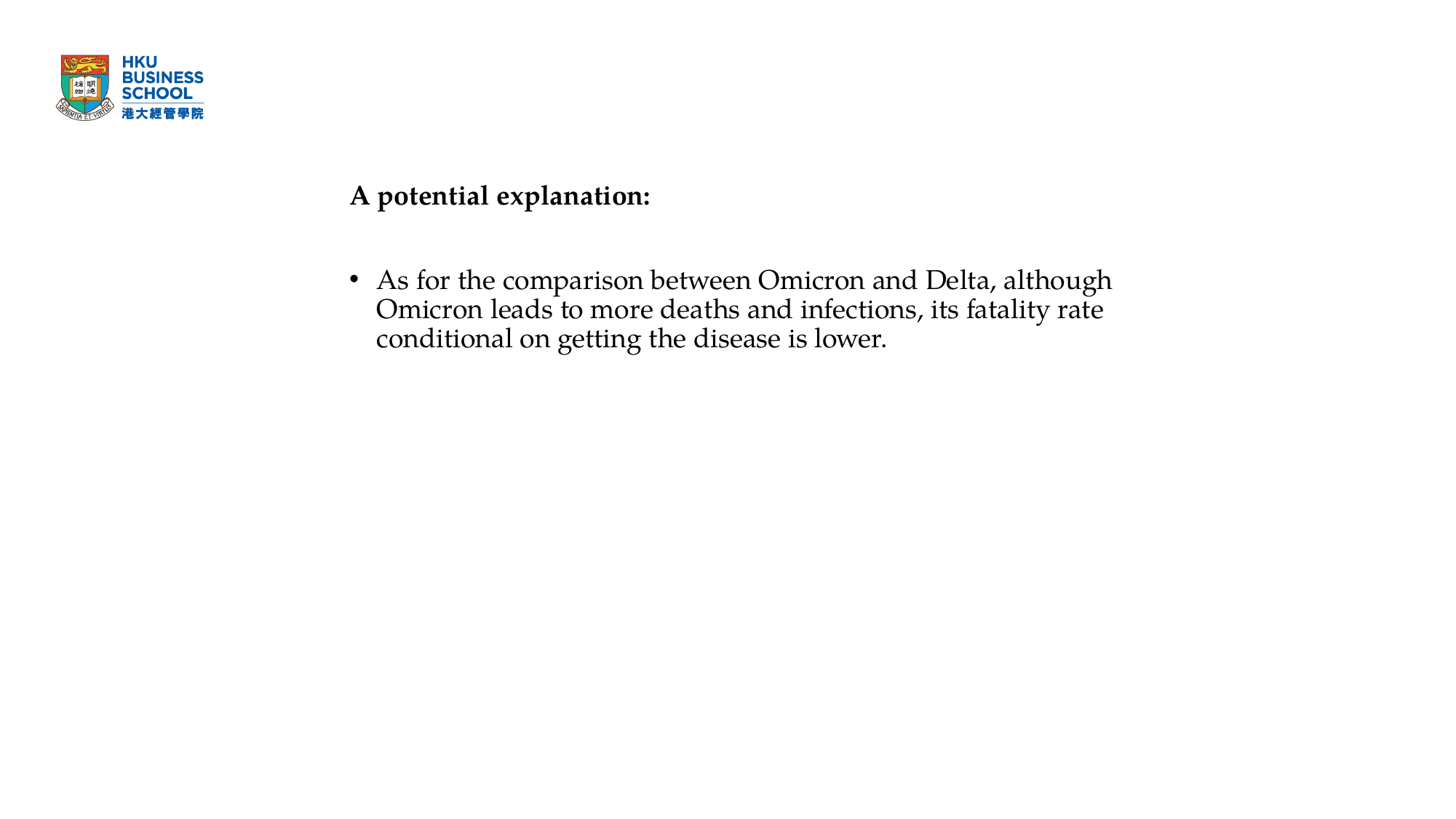

# A potential explanation:
As for the comparison between Omicron and Delta, although Omicron leads to more deaths and infections, its fatality rate conditional on getting the disease is lower.